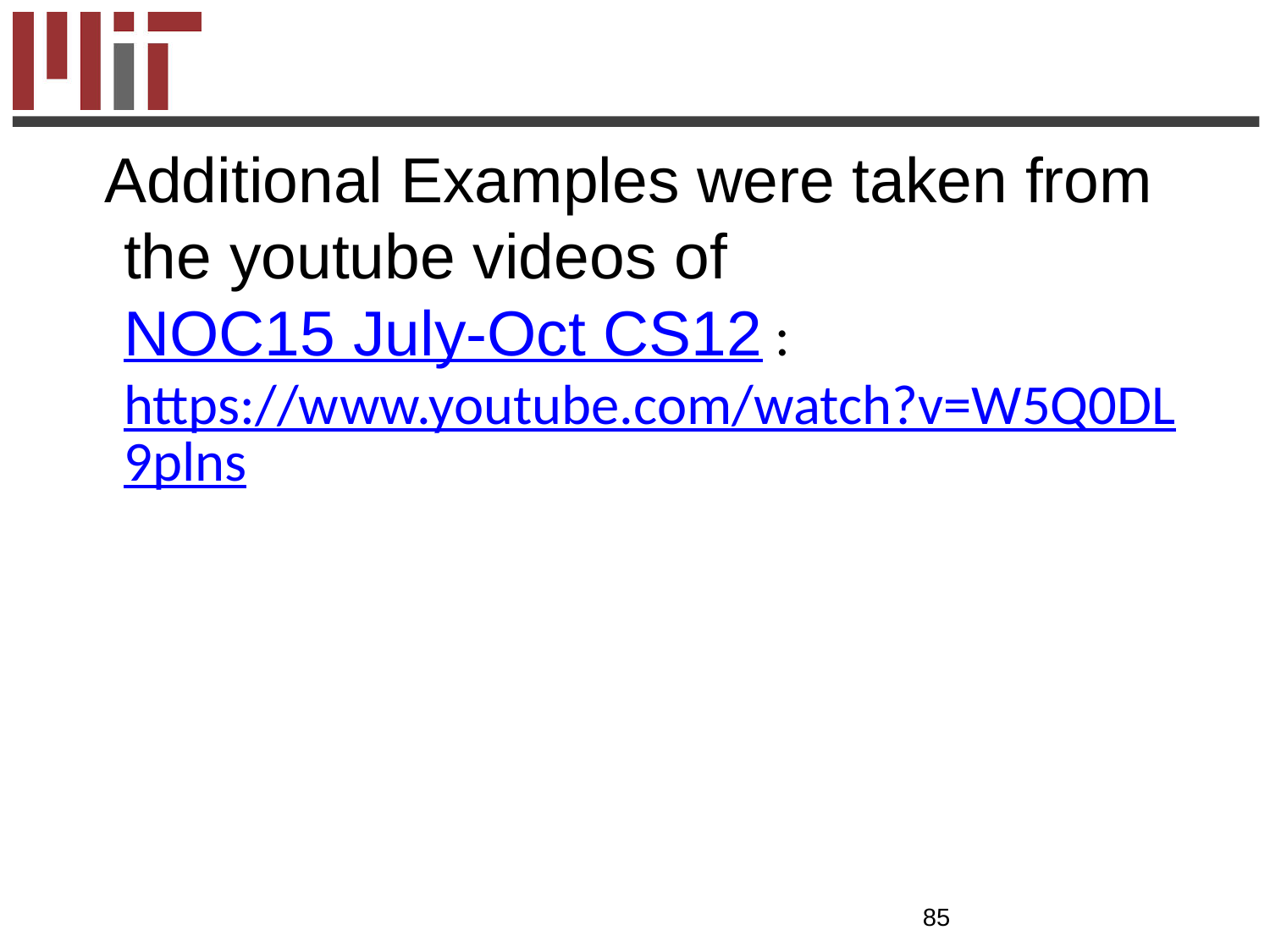

#
Additional Examples were taken from the youtube videos of NOC15 July-Oct CS12 : https://www.youtube.com/watch?v=W5Q0DL9plns
85